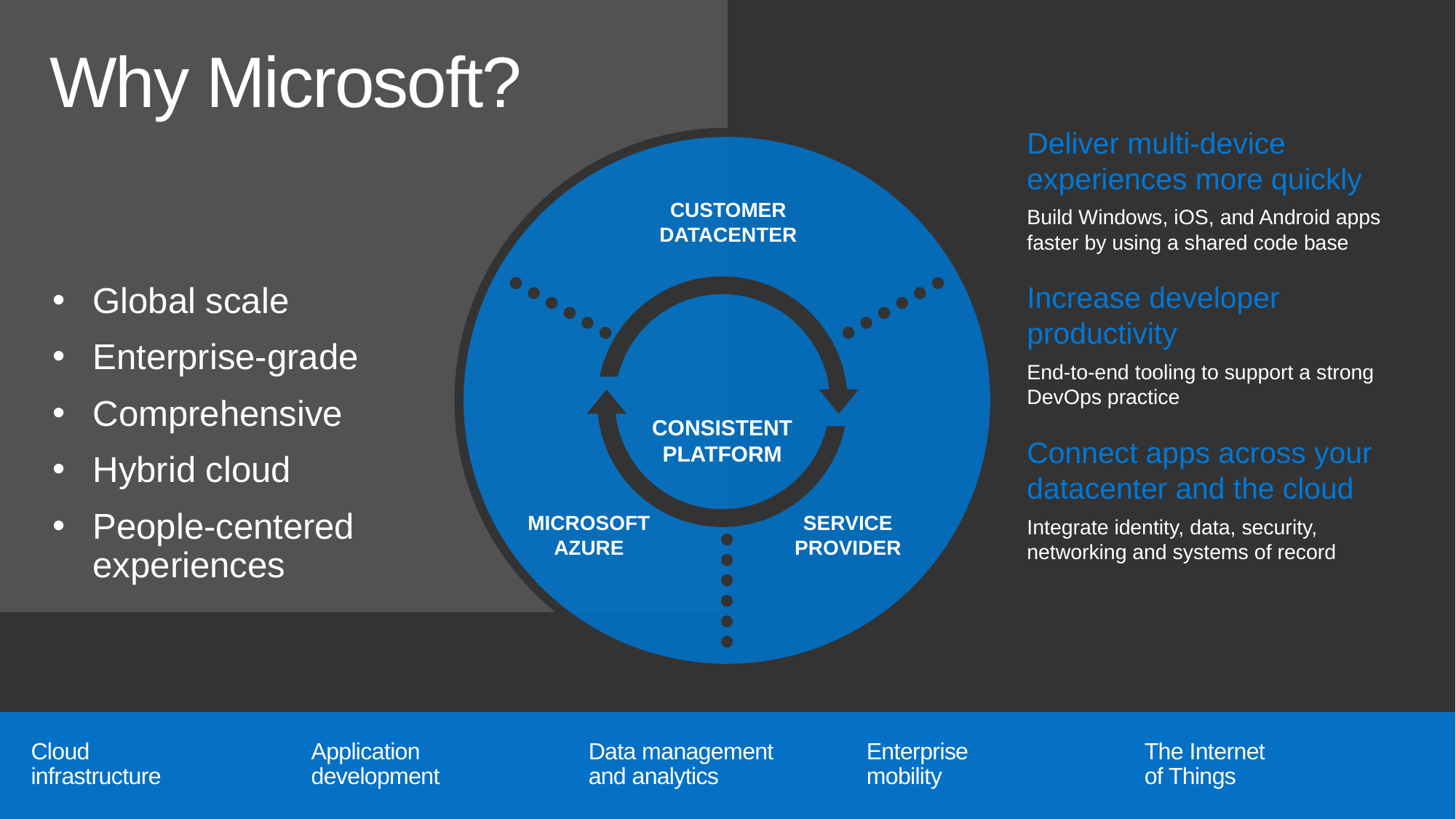

# Why Microsoft?
Deliver multi-device experiences more quickly
Build Windows, iOS, and Android apps faster by using a shared code base
Increase developer productivity
End-to-end tooling to support a strong DevOps practice

Connect apps across your datacenter and the cloud
Integrate identity, data, security, networking and systems of record

CUSTOMER DATACENTER

CONSISTENT
PLATFORM
MICROSOFT
AZURE
SERVICE PROVIDER

Global scale
Enterprise-grade
Comprehensive
Hybrid cloud
People-centered experiences

The Internet
of Things
Cloud
infrastructure
Application
development
Data management
and analytics
Enterprise
mobility